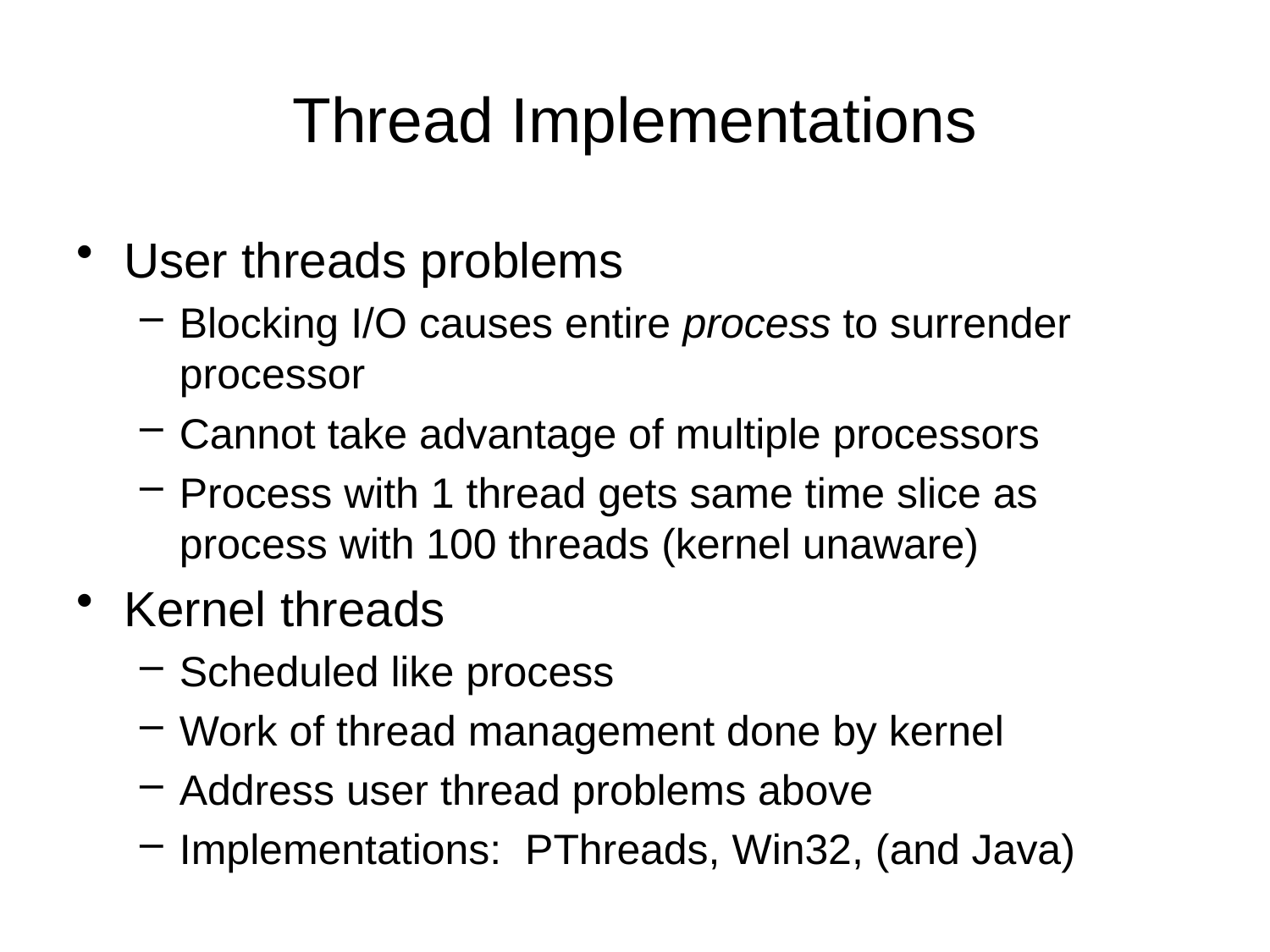

# Thread Implementations
User threads problems
Blocking I/O causes entire process to surrender processor
Cannot take advantage of multiple processors
Process with 1 thread gets same time slice as process with 100 threads (kernel unaware)
Kernel threads
Scheduled like process
Work of thread management done by kernel
Address user thread problems above
Implementations:  PThreads, Win32, (and Java)